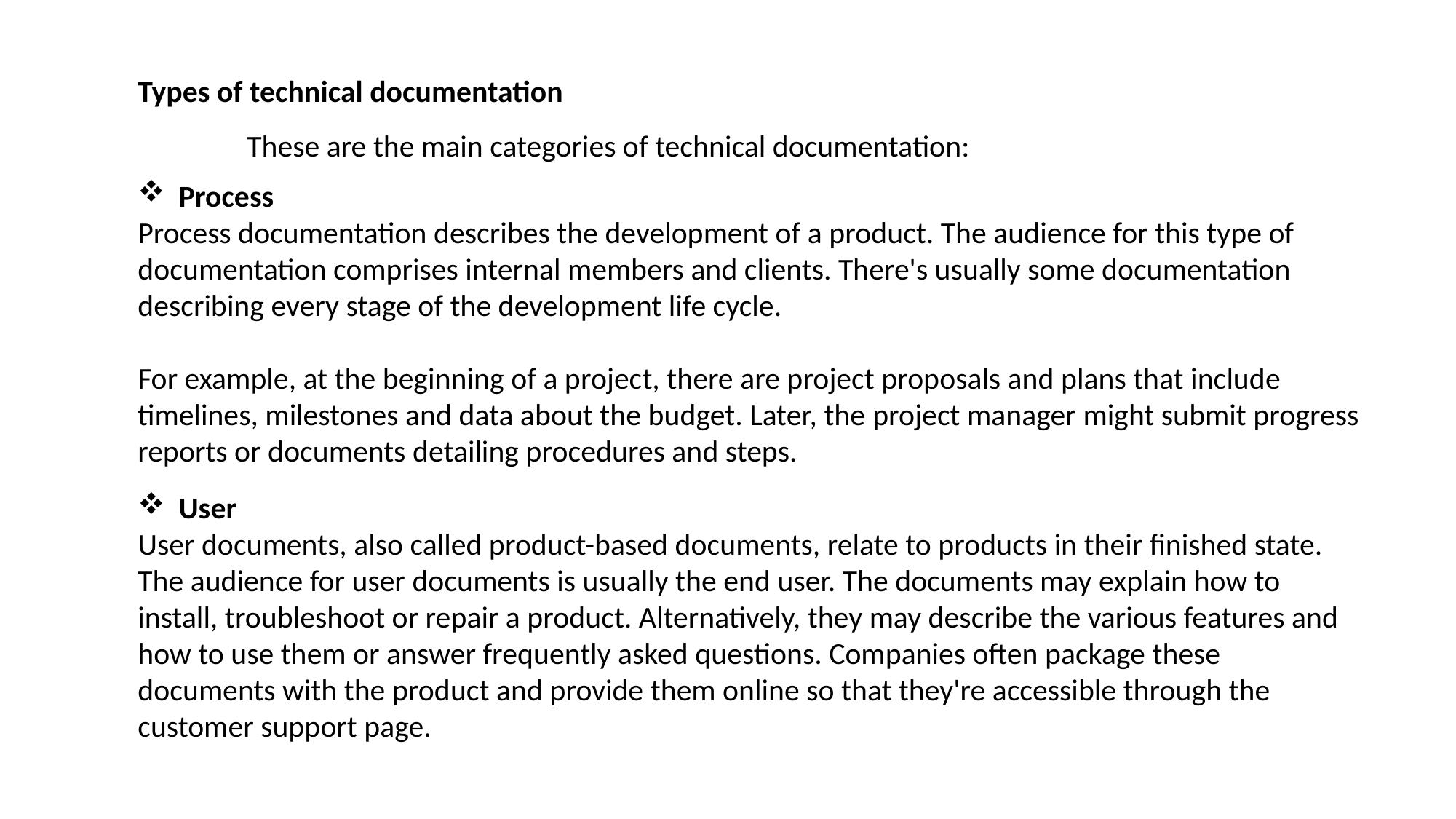

Types of technical documentation
	These are the main categories of technical documentation:

Process
Process documentation describes the development of a product. The audience for this type of documentation comprises internal members and clients. There's usually some documentation describing every stage of the development life cycle.

For example, at the beginning of a project, there are project proposals and plans that include timelines, milestones and data about the budget. Later, the project manager might submit progress reports or documents detailing procedures and steps.

User
User documents, also called product-based documents, relate to products in their finished state. The audience for user documents is usually the end user. The documents may explain how to install, troubleshoot or repair a product. Alternatively, they may describe the various features and how to use them or answer frequently asked questions. Companies often package these documents with the product and provide them online so that they're accessible through the customer support page.